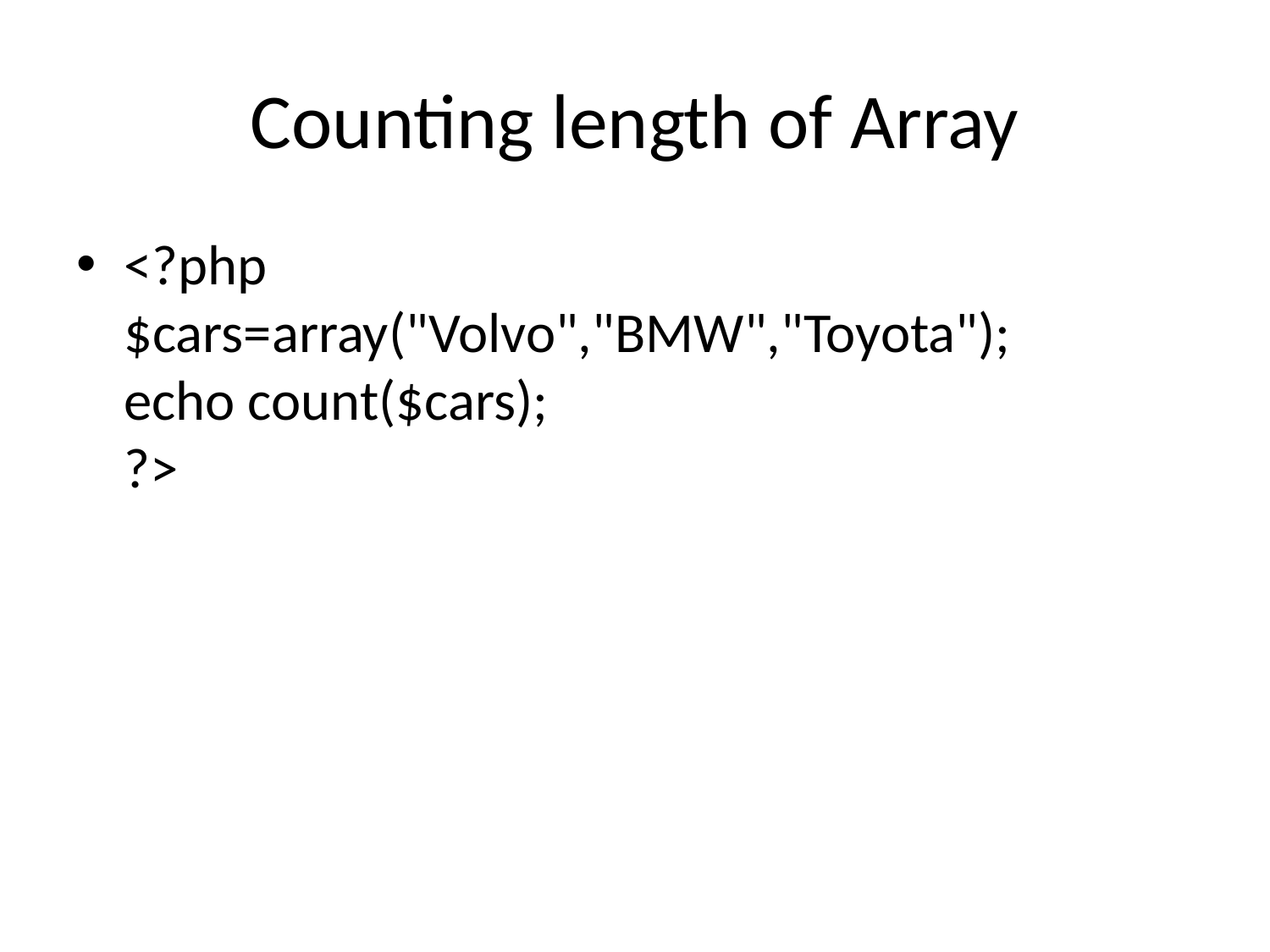

# Counting length of Array
<?php
$cars=array("Volvo","BMW","Toyota");
echo count($cars);
?>